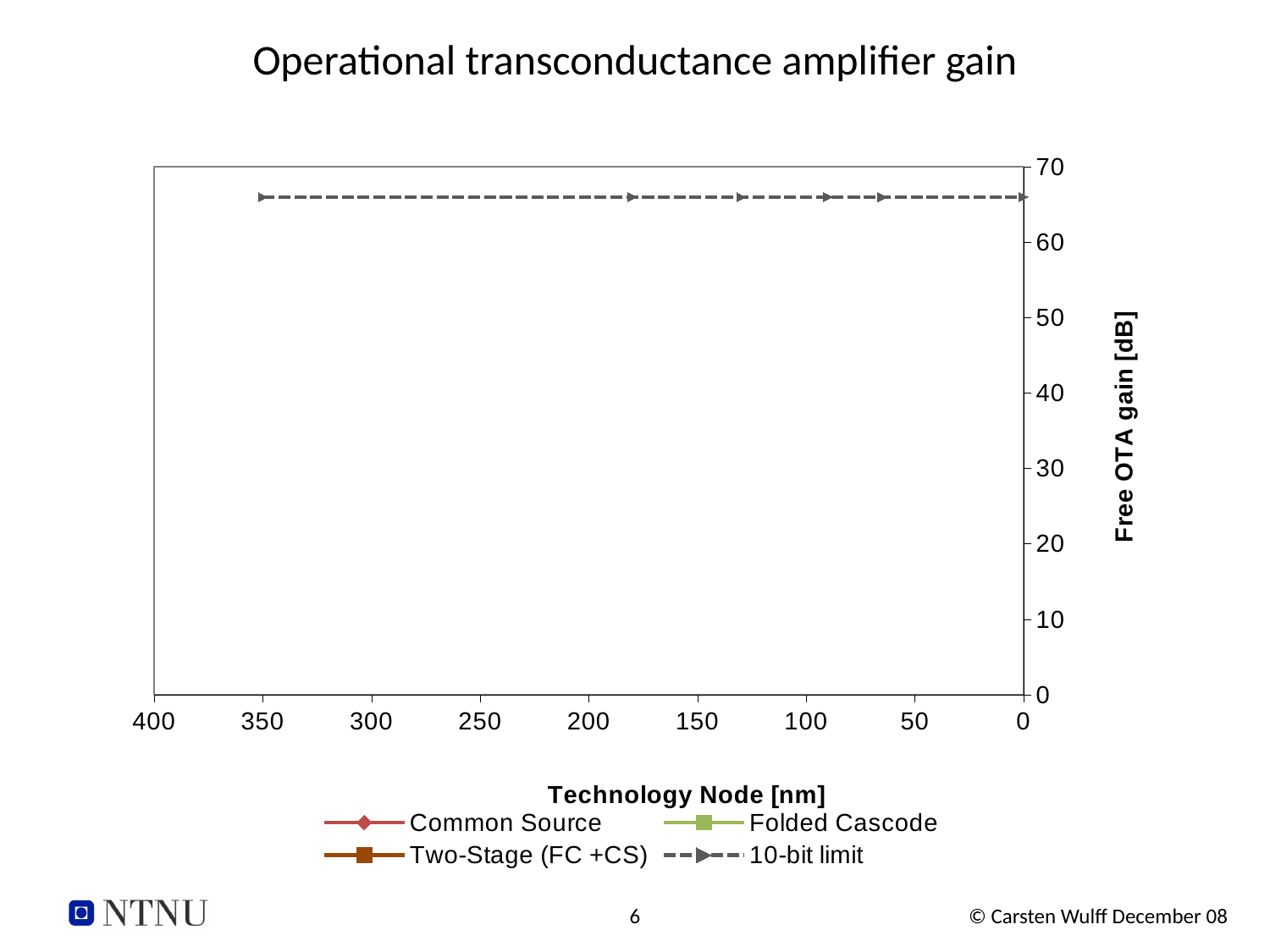

Operational transconductance amplifier gain

### Chart

| Category |  |  |  |  |
|---|---|---|---|---|
dB